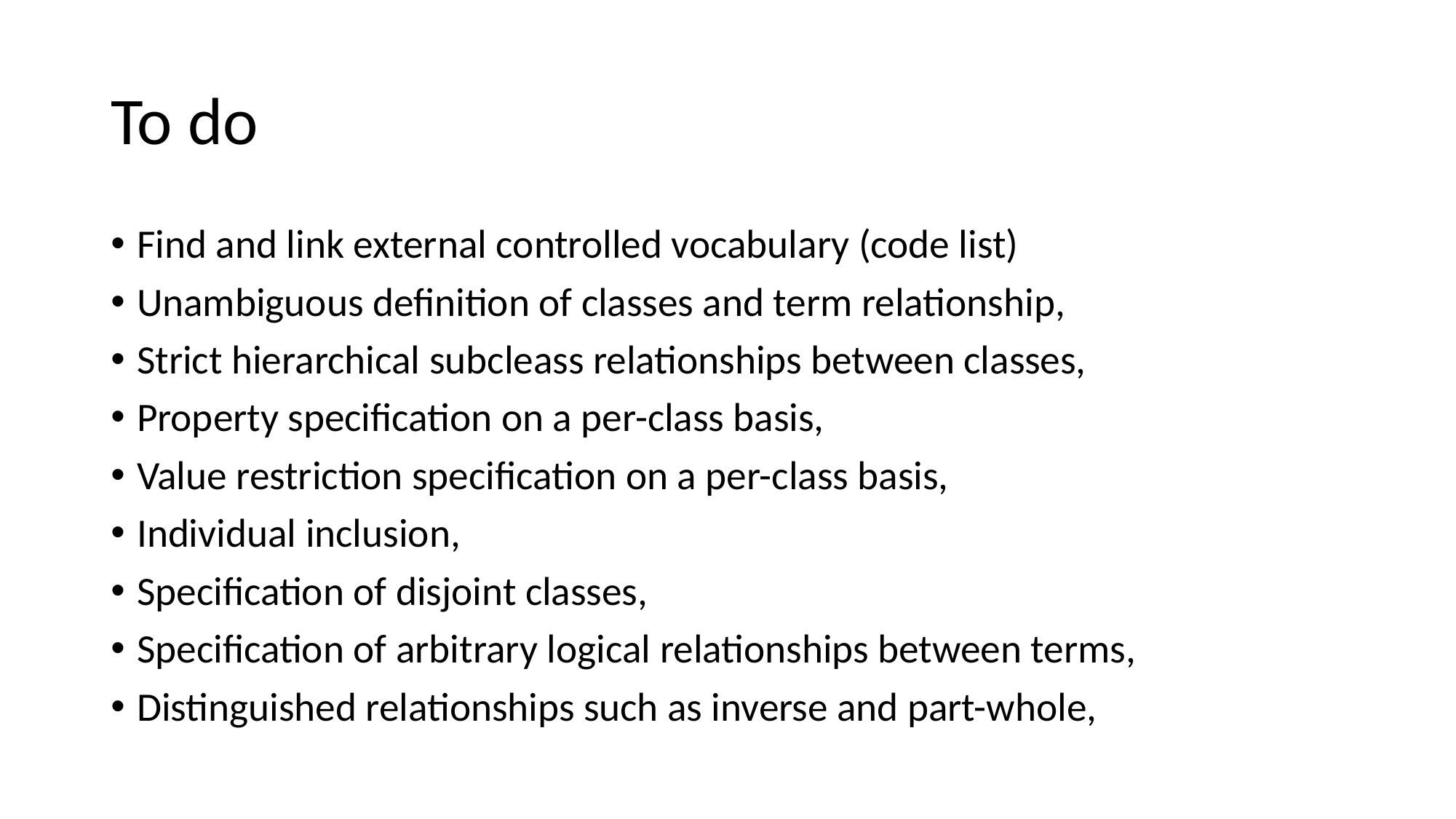

# To do
Find and link external controlled vocabulary (code list)
Unambiguous definition of classes and term relationship,
Strict hierarchical subcleass relationships between classes,
Property specification on a per-class basis,
Value restriction specification on a per-class basis,
Individual inclusion,
Specification of disjoint classes,
Specification of arbitrary logical relationships between terms,
Distinguished relationships such as inverse and part-whole,